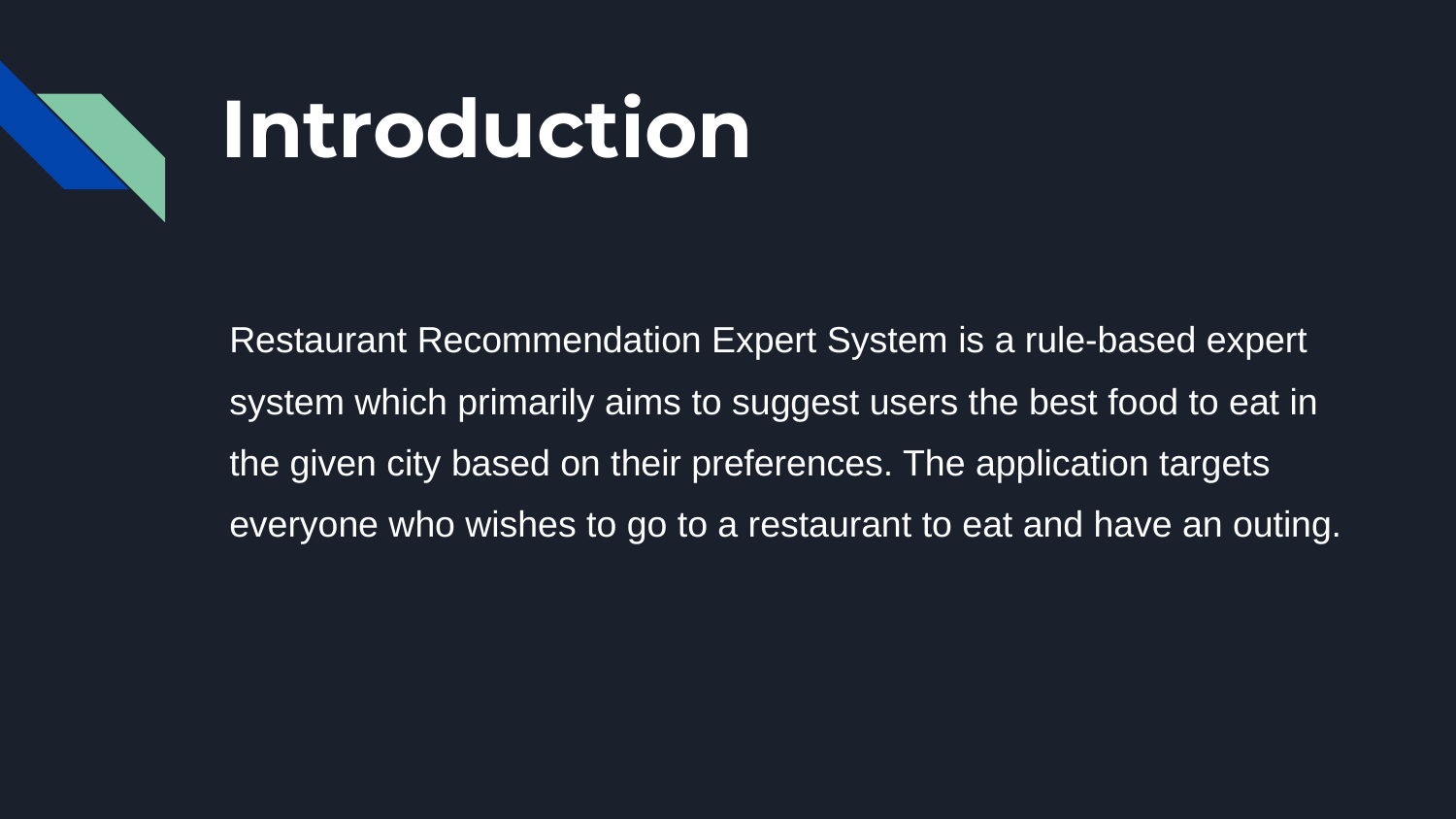

# Introduction
Restaurant Recommendation Expert System is a rule-based expert system which primarily aims to suggest users the best food to eat in the given city based on their preferences. The application targets everyone who wishes to go to a restaurant to eat and have an outing.